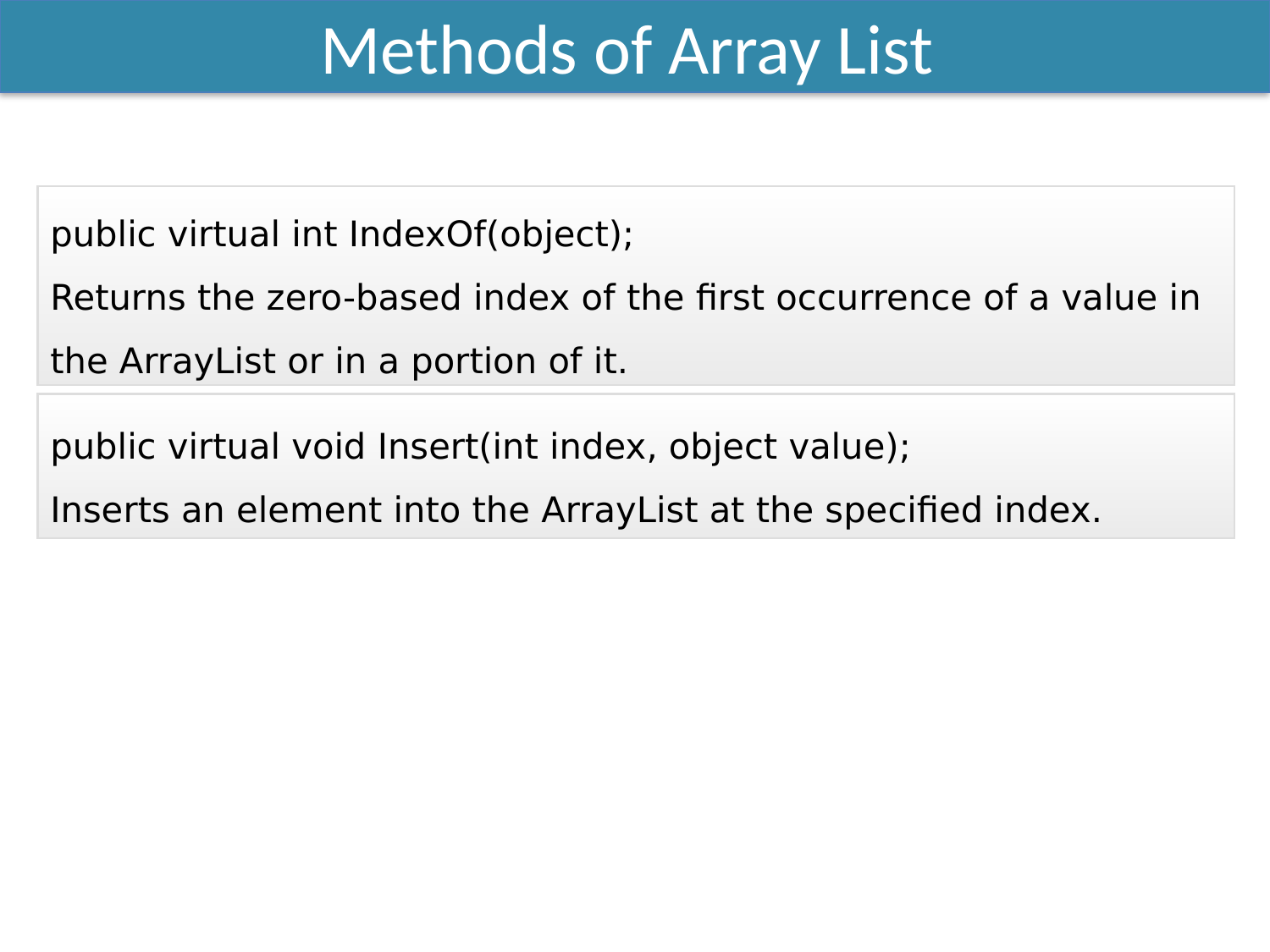

Methods of Array List
public virtual int IndexOf(object);
Returns the zero-based index of the first occurrence of a value in the ArrayList or in a portion of it.
public virtual void Insert(int index, object value); 
Inserts an element into the ArrayList at the specified index.